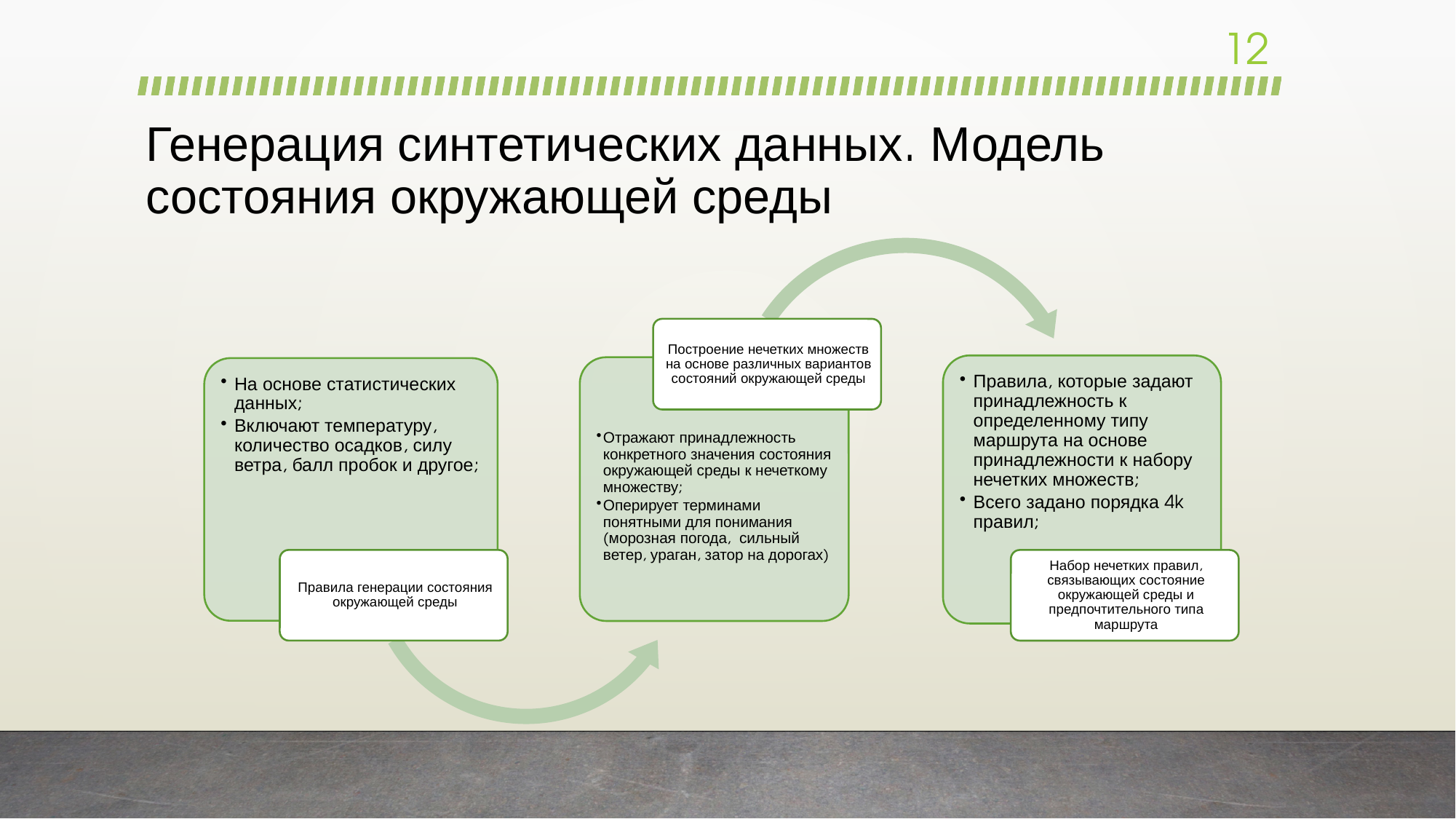

12
# Генерация синтетических данных. Модель состояния окружающей среды
На основе статистических данных;
Включают температуру, количество осадков, силу ветра, балл пробок и другое;
Правила генерации состояния окружающей среды
Отражают принадлежность конкретного значения состояния окружающей среды к нечеткому множеству;
Оперирует терминами понятными для понимания (морозная погода,  сильный ветер, ураган, затор на дорогах)
Построение нечетких множеств на основе различных вариантов состояний окружающей среды
Правила, которые задают принадлежность к определенному типу маршрута на основе принадлежности к набору нечетких множеств;
Всего задано порядка 4k правил;
Набор нечетких правил, связывающих состояние окружающей среды и предпочтительного типа маршрута